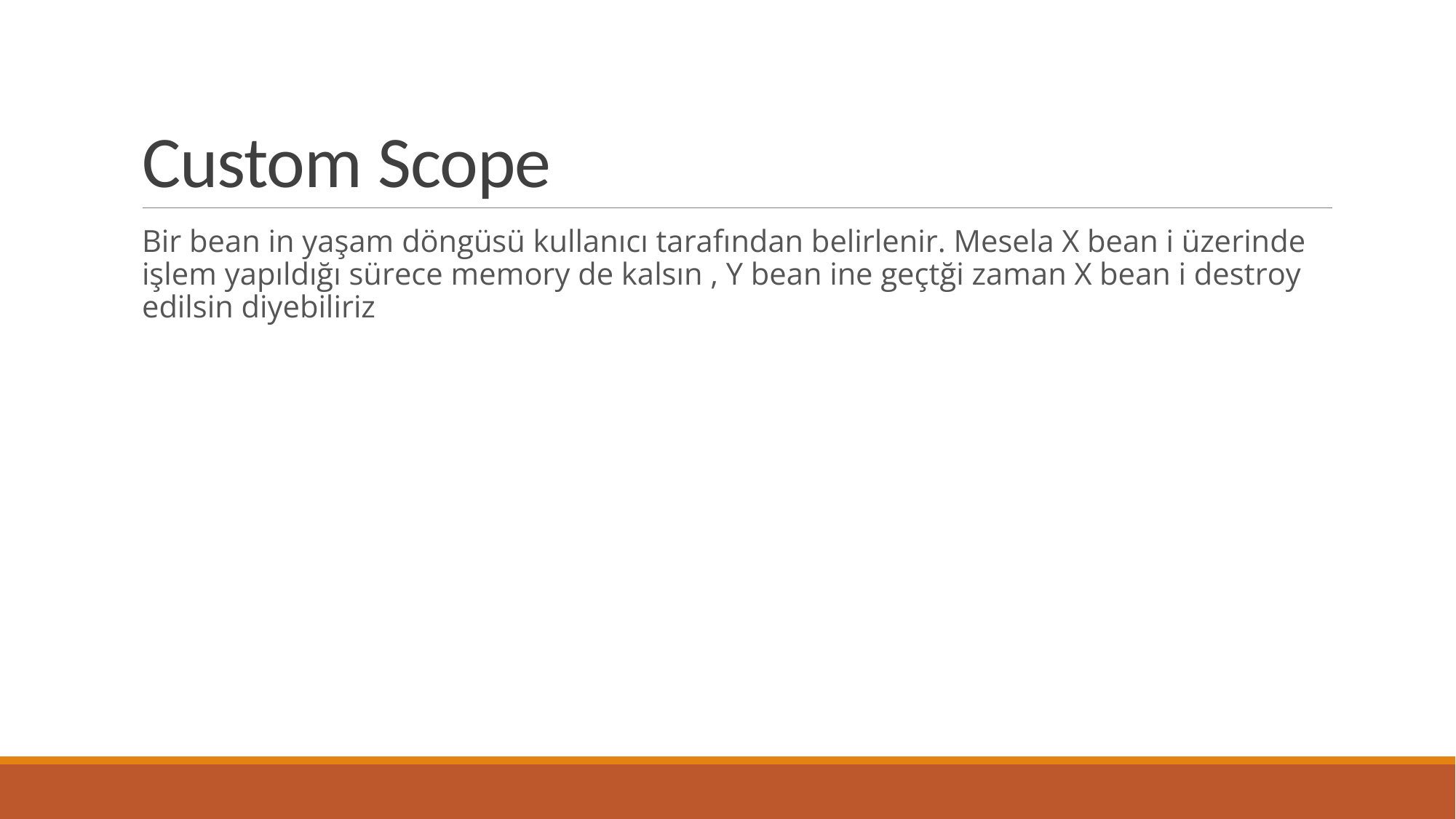

# Custom Scope
Bir bean in yaşam döngüsü kullanıcı tarafından belirlenir. Mesela X bean i üzerinde işlem yapıldığı sürece memory de kalsın , Y bean ine geçtği zaman X bean i destroy edilsin diyebiliriz